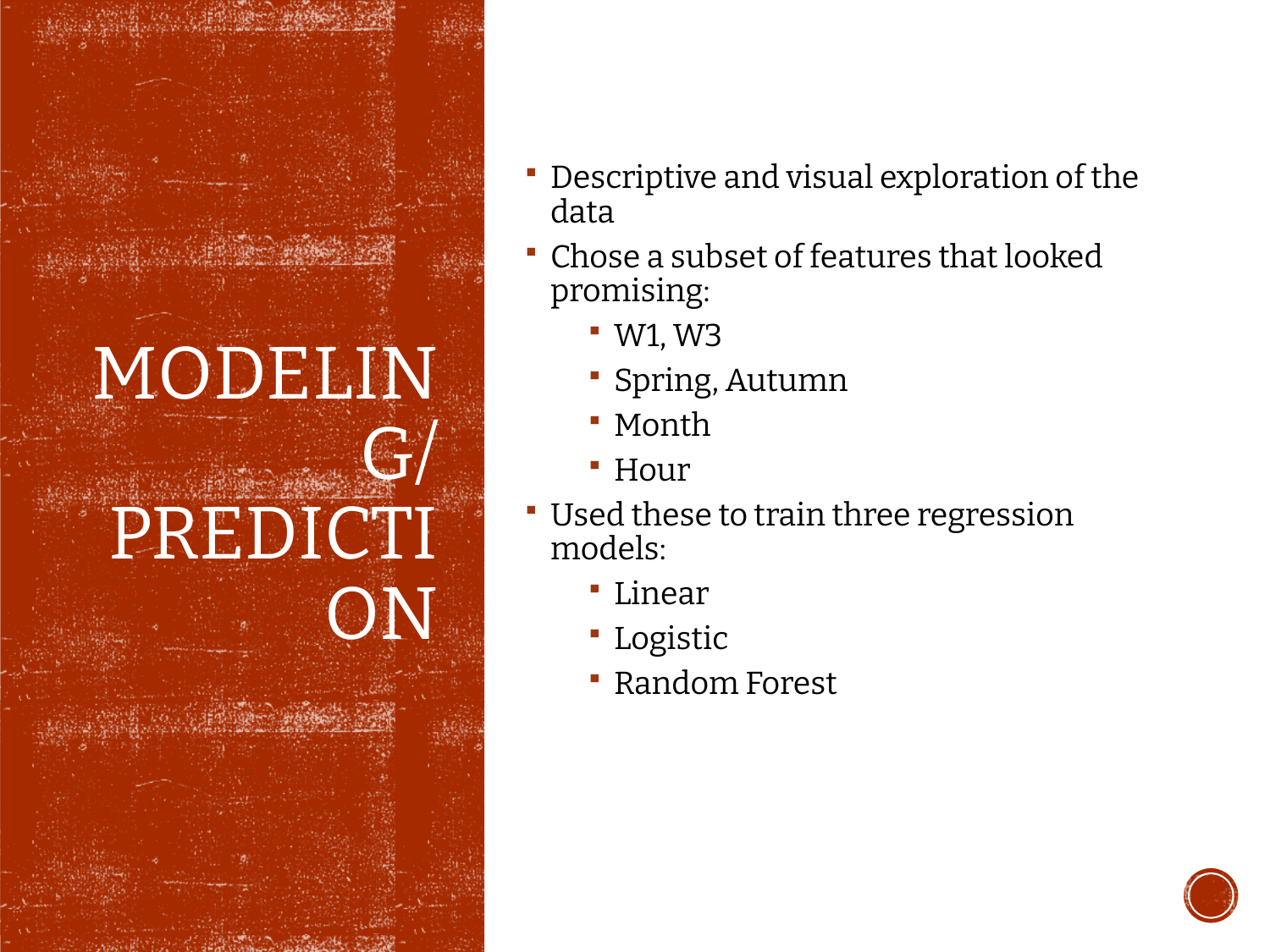

# Modeling/ Prediction
Descriptive and visual exploration of the data
Chose a subset of features that looked promising:
W1, W3
Spring, Autumn
Month
Hour
Used these to train three regression models:
Linear
Logistic
Random Forest